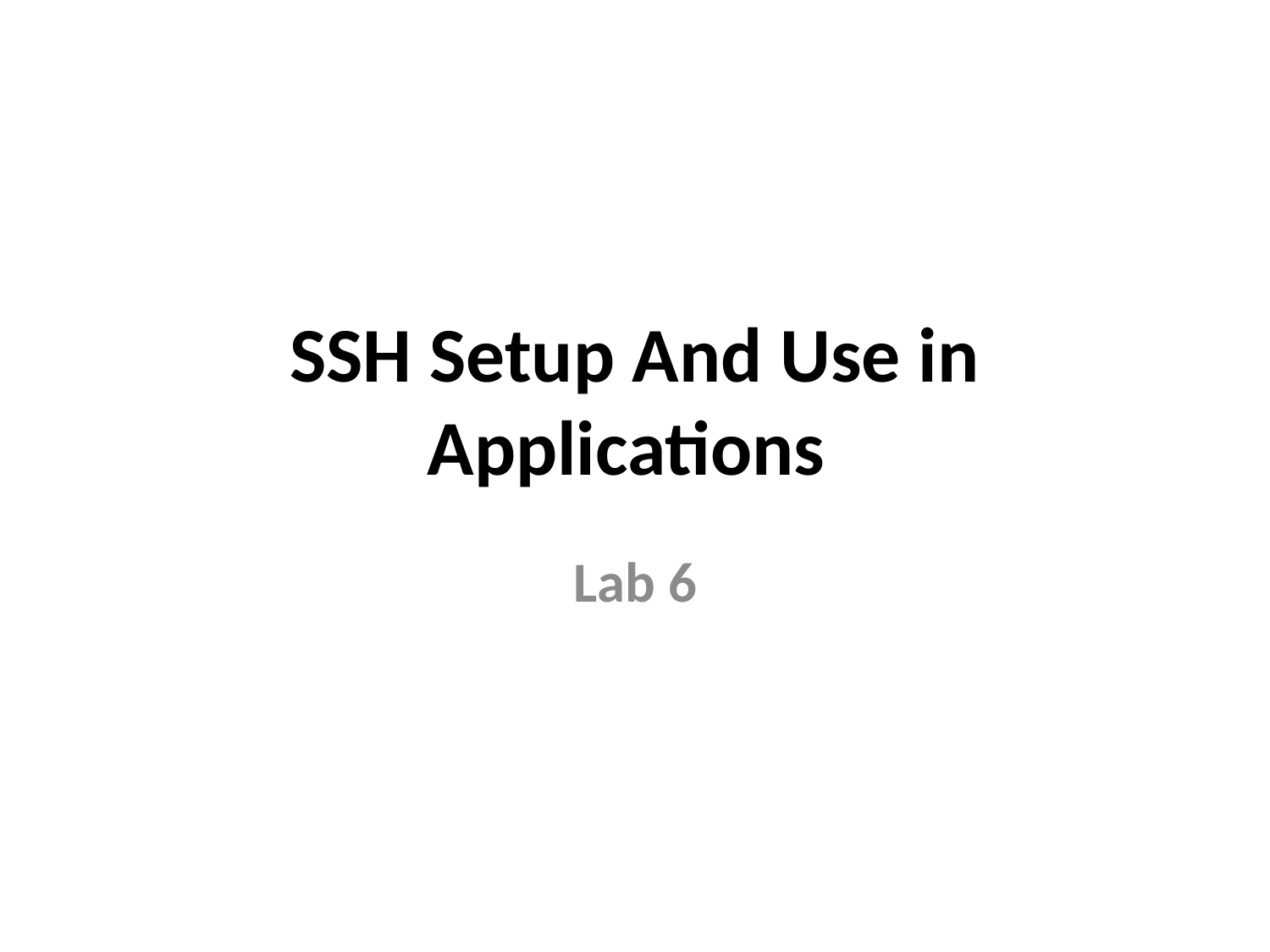

# SSH Setup And Use in Applications
Lab 6